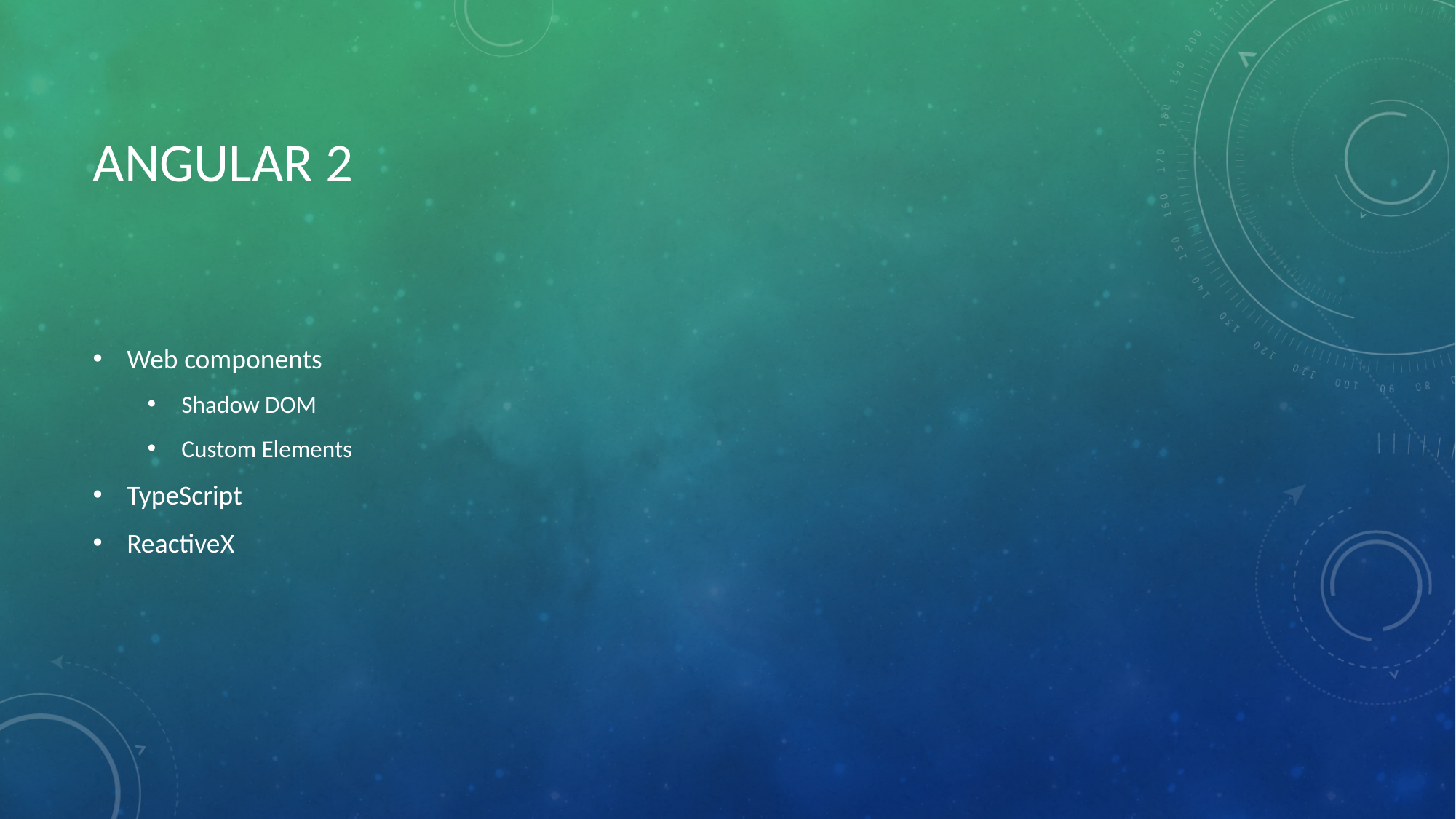

# Angular 2
Web components
Shadow DOM
Custom Elements
TypeScript
ReactiveX